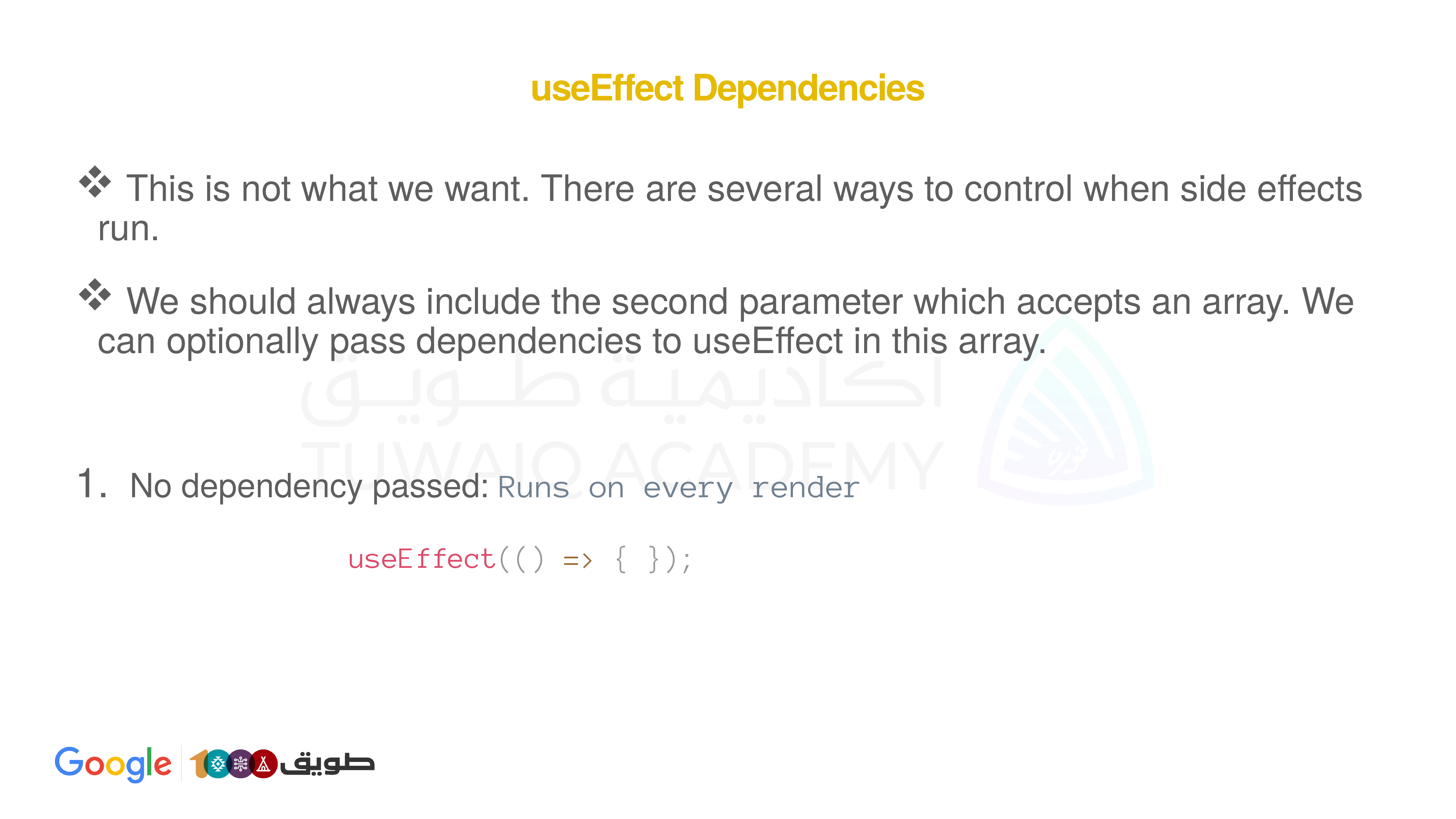

# useEffect Dependencies
 This is not what we want. There are several ways to control when side effects run.
 We should always include the second parameter which accepts an array. We can optionally pass dependencies to useEffect in this array.

No dependency passed: Runs on every render

useEffect(() => { });